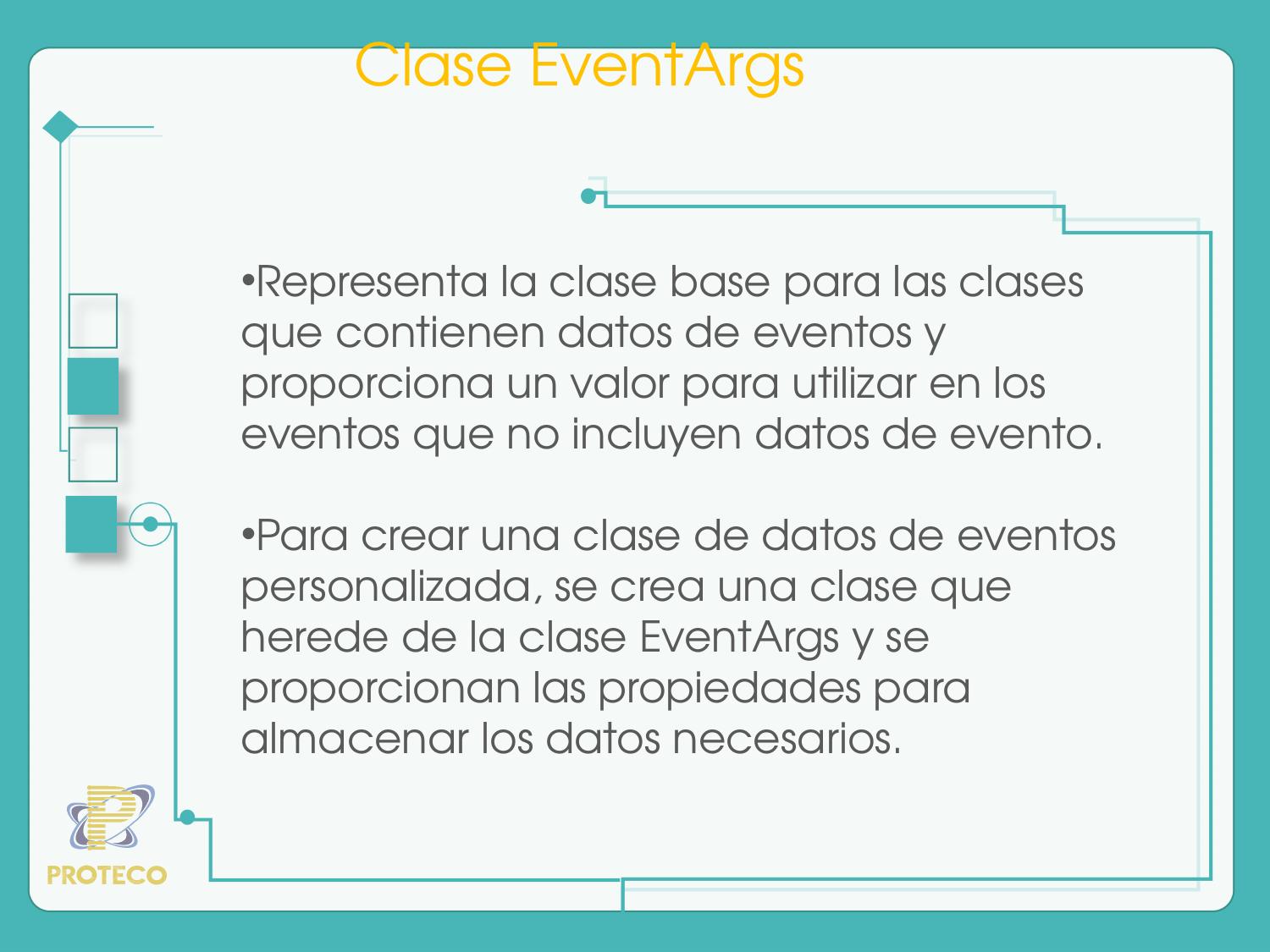

# Clase EventArgs
Representa la clase base para las clases que contienen datos de eventos y proporciona un valor para utilizar en los eventos que no incluyen datos de evento.

Para crear una clase de datos de eventos personalizada, se crea una clase que herede de la clase EventArgs y se proporcionan las propiedades para almacenar los datos necesarios.